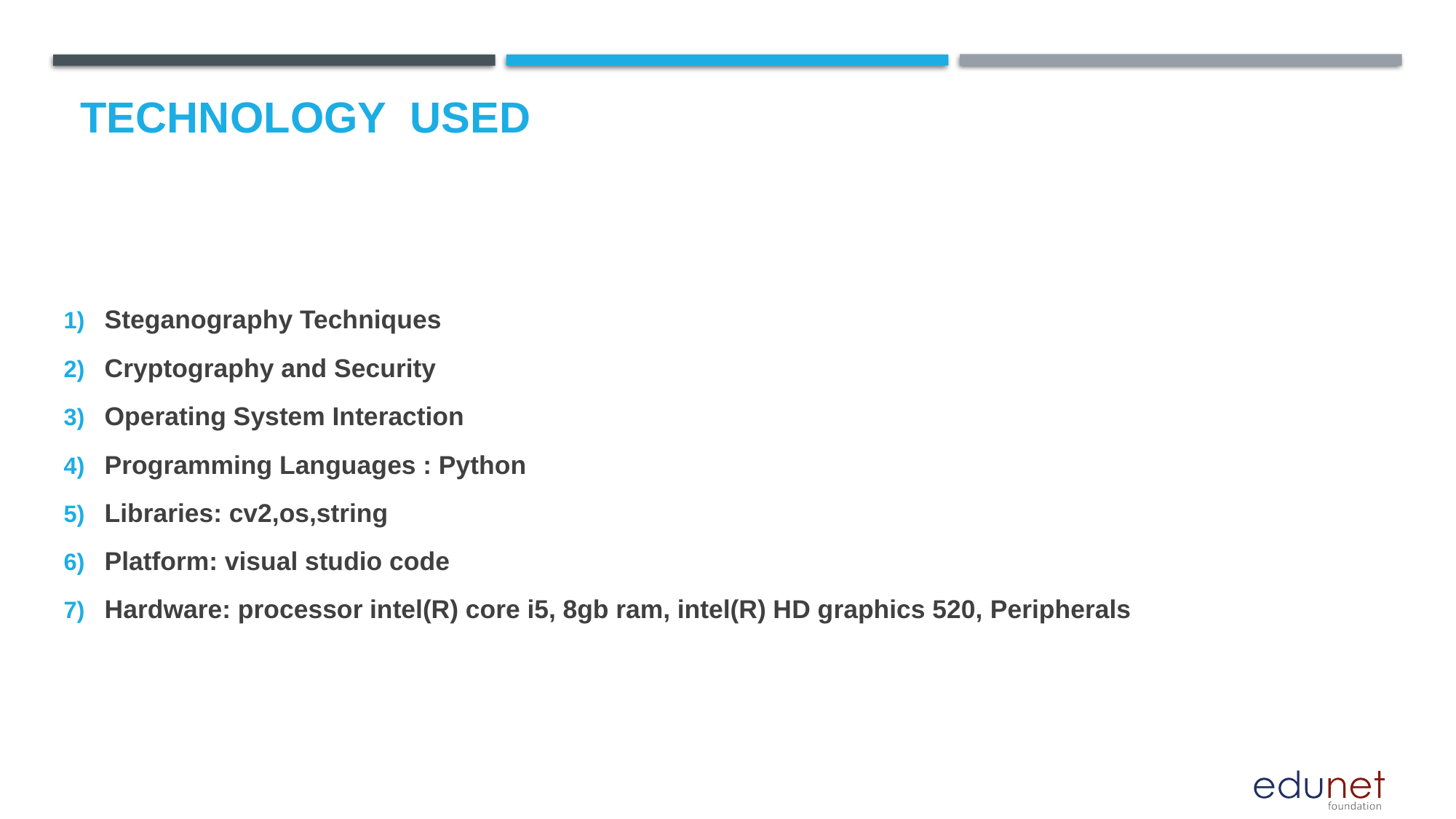

# Technology  used
Steganography Techniques
Cryptography and Security
Operating System Interaction
Programming Languages : Python
Libraries: cv2,os,string
Platform: visual studio code
Hardware: processor intel(R) core i5, 8gb ram, intel(R) HD graphics 520, Peripherals